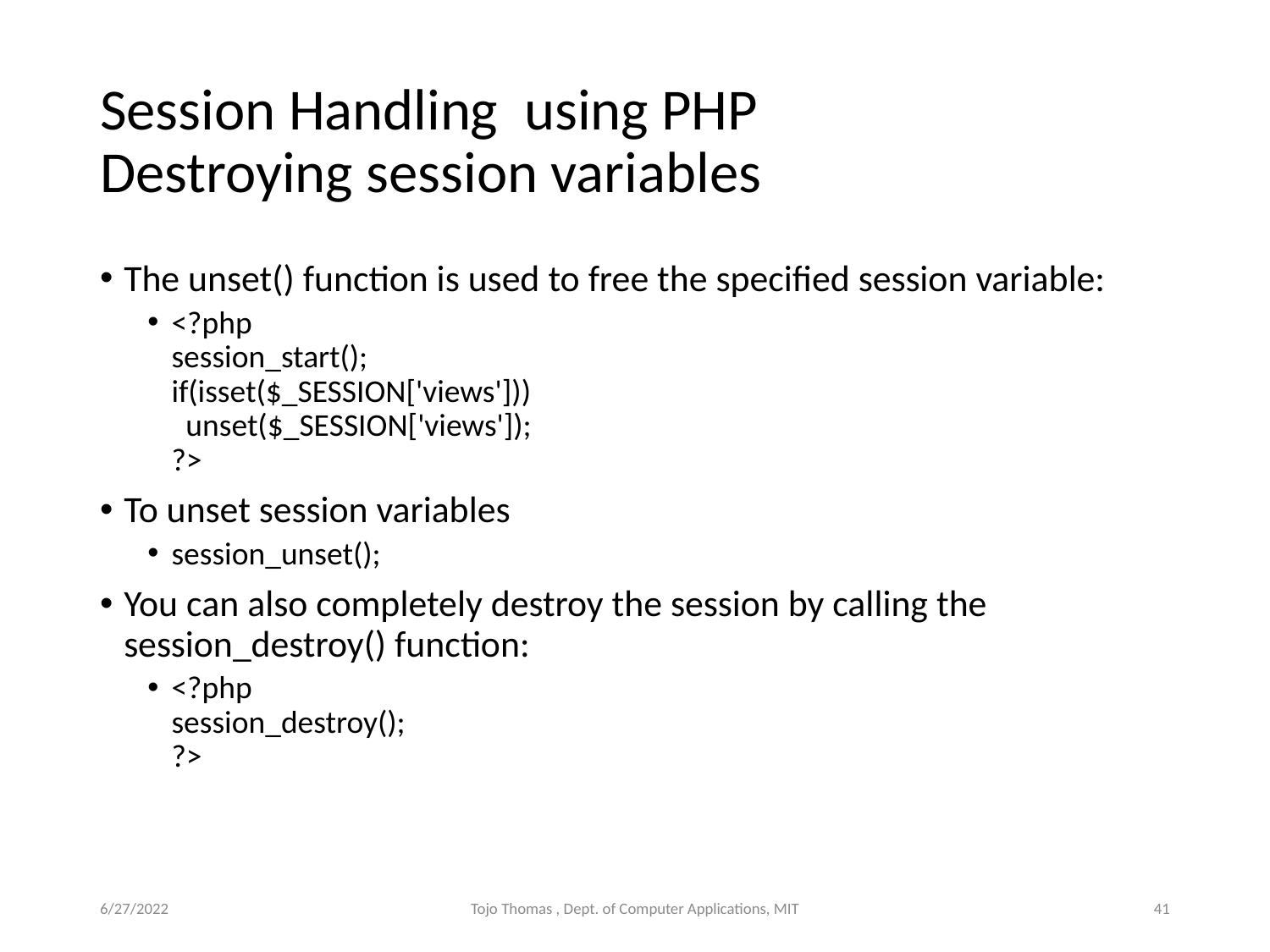

# Session Handling  using PHP Destroying session variables
The unset() function is used to free the specified session variable:
<?php
session_start();
if(isset($_SESSION['views']))
  unset($_SESSION['views']);
?>
To unset session variables
session_unset();
You can also completely destroy the session by calling the session_destroy() function:
<?php
session_destroy();
?>

6/27/2022
Tojo Thomas , Dept. of Computer Applications, MIT
41